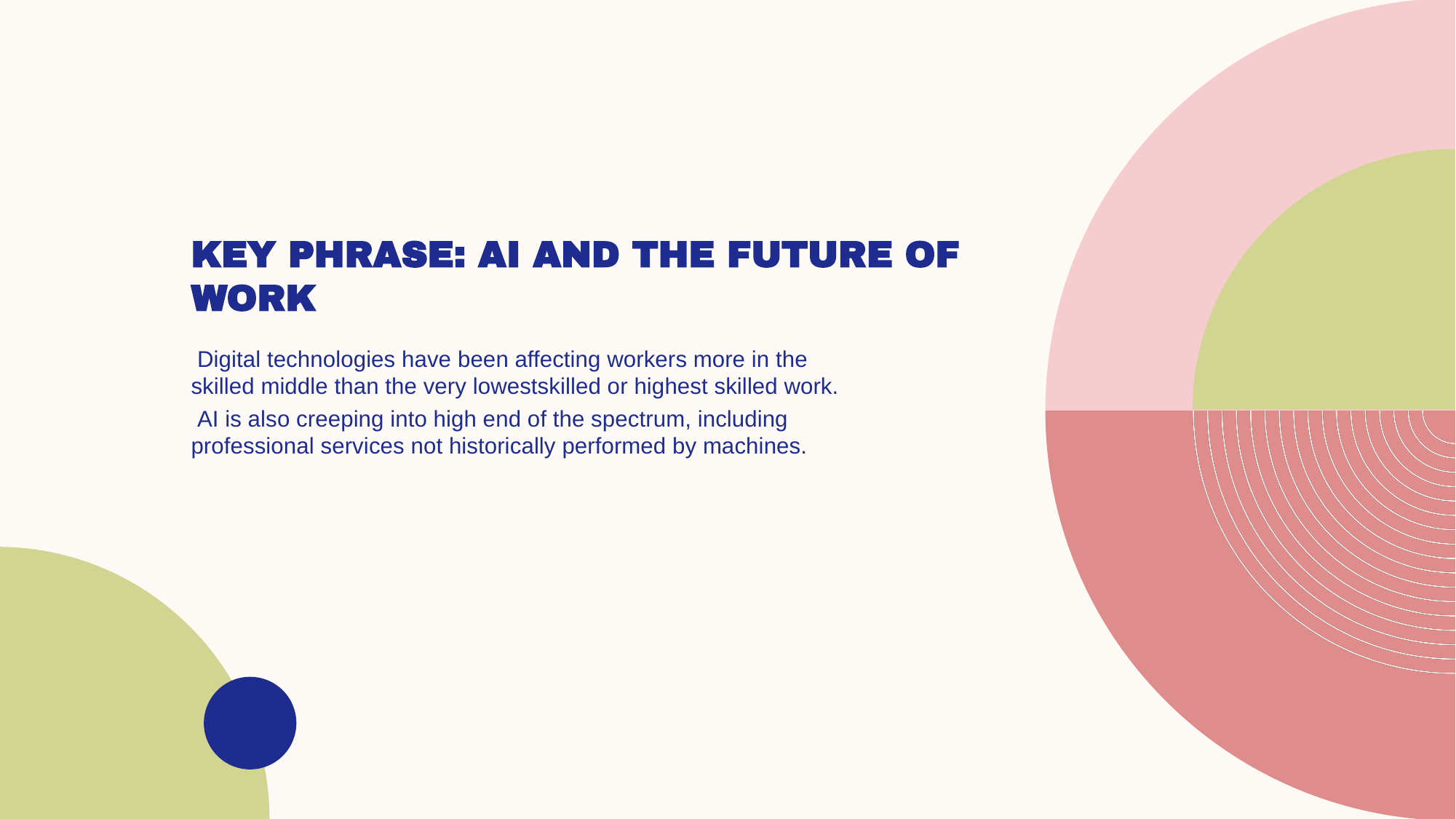

# Key Phrase: AI and the Future of Work
 Digital technologies have been affecting workers more in the skilled middle than the very lowestskilled or highest skilled work.
 AI is also creeping into high end of the spectrum, including professional services not historically performed by machines.